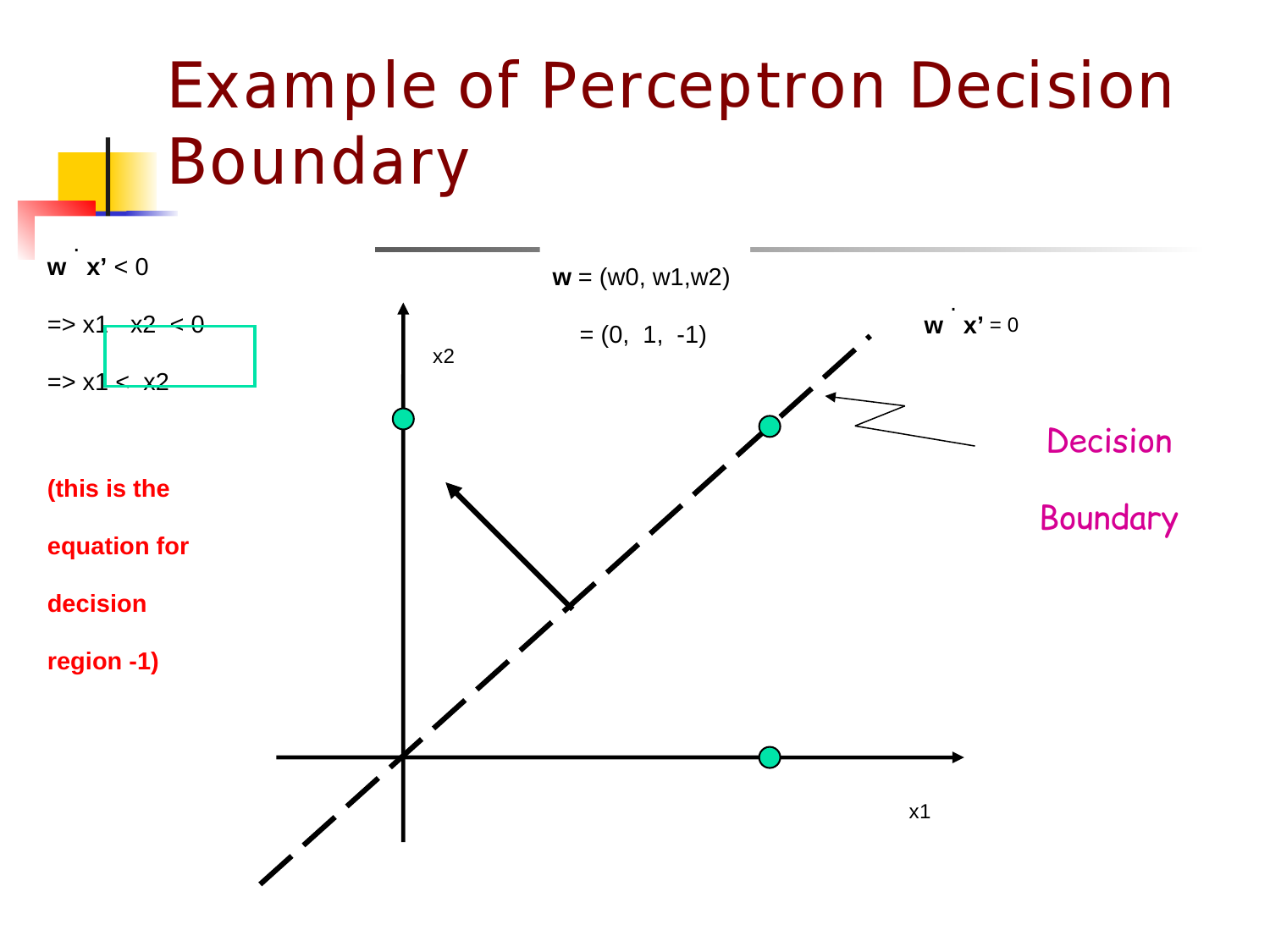

# Example of Perceptron Decision Boundary
w . x’ < 0
=> x1 - x2  < 0
=> x1 <  x2

(this is the
equation for
decision
region -1)
w = (w0, w1,w2)
    = (0,  1,  -1)

w . x’ = 0

x2

Decision
Boundary

x1